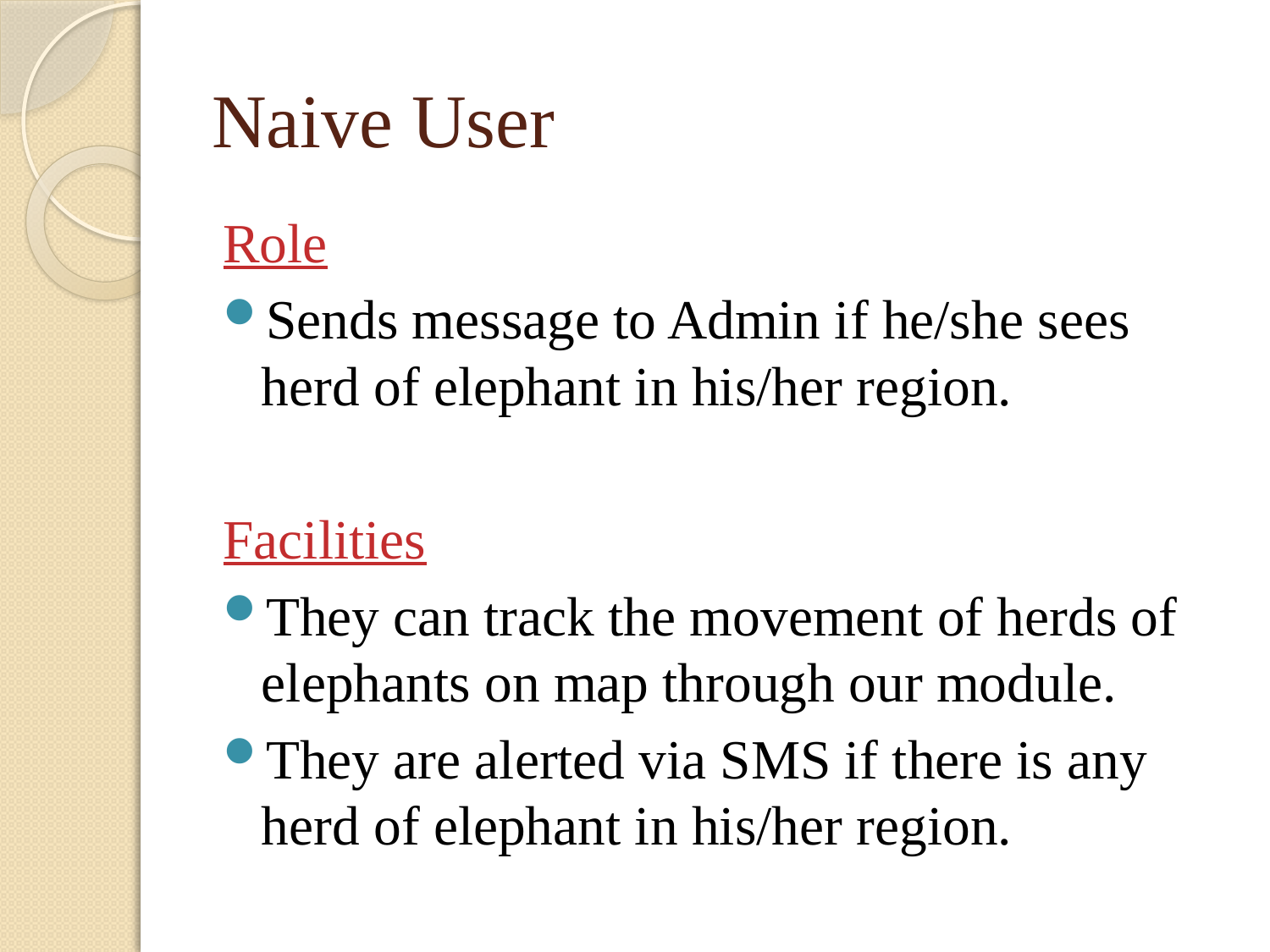

# Naive User
Role
Sends message to Admin if he/she sees herd of elephant in his/her region.

Facilities
They can track the movement of herds of elephants on map through our module.
They are alerted via SMS if there is any herd of elephant in his/her region.